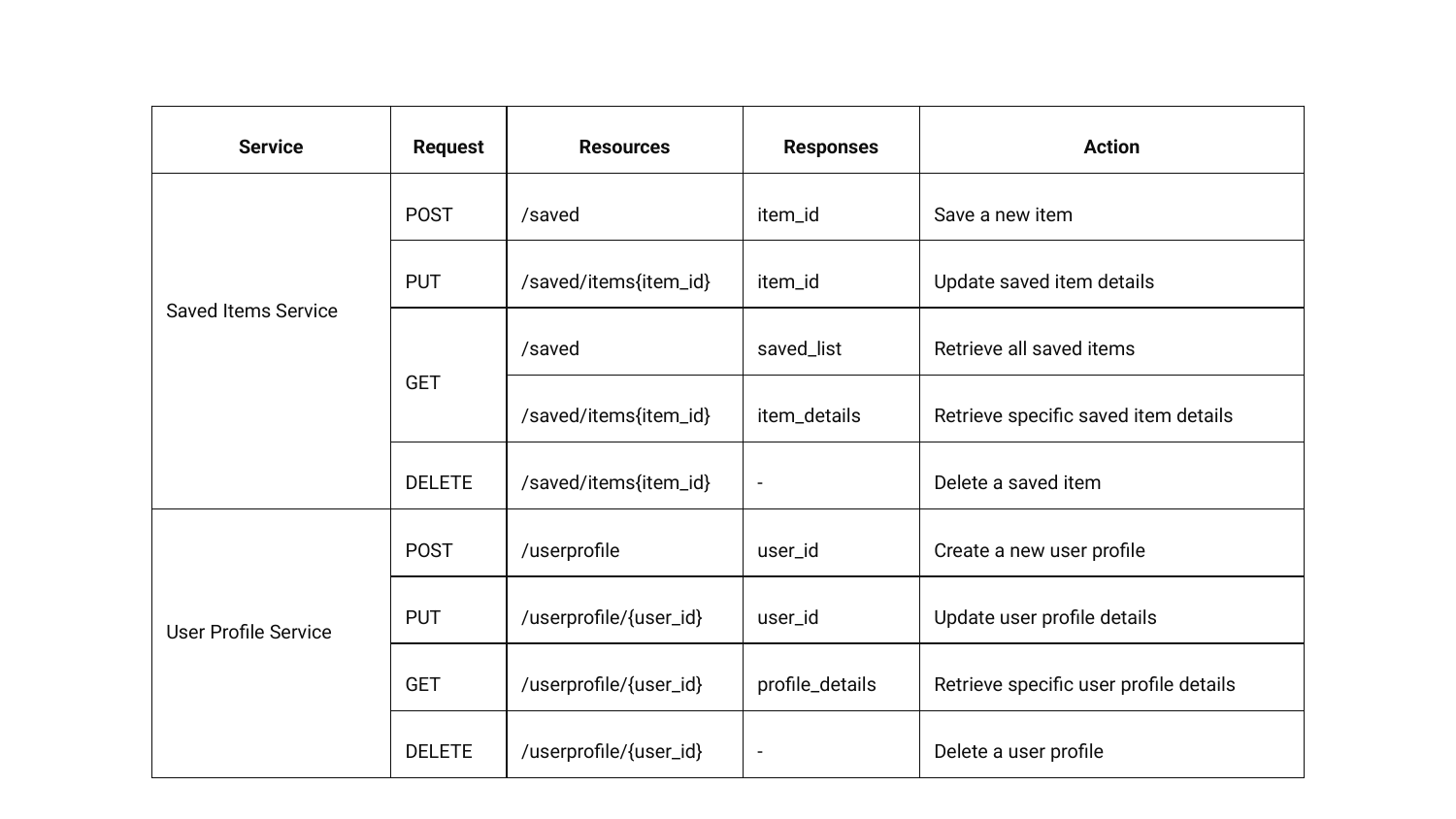

| Service | Request | Resources | Responses | Action |
| --- | --- | --- | --- | --- |
| Saved Items Service | POST | /saved | item\_id | Save a new item |
|  | PUT | /saved/items{item\_id} | item\_id | Update saved item details |
|  | GET | /saved | saved\_list | Retrieve all saved items |
|  |  | /saved/items{item\_id} | item\_details | Retrieve specific saved item details |
|  | DELETE | /saved/items{item\_id} | - | Delete a saved item |
| User Profile Service | POST | /userprofile | user\_id | Create a new user profile |
|  | PUT | /userprofile/{user\_id} | user\_id | Update user profile details |
|  | GET | /userprofile/{user\_id} | profile\_details | Retrieve specific user profile details |
|  | DELETE | /userprofile/{user\_id} | - | Delete a user profile |